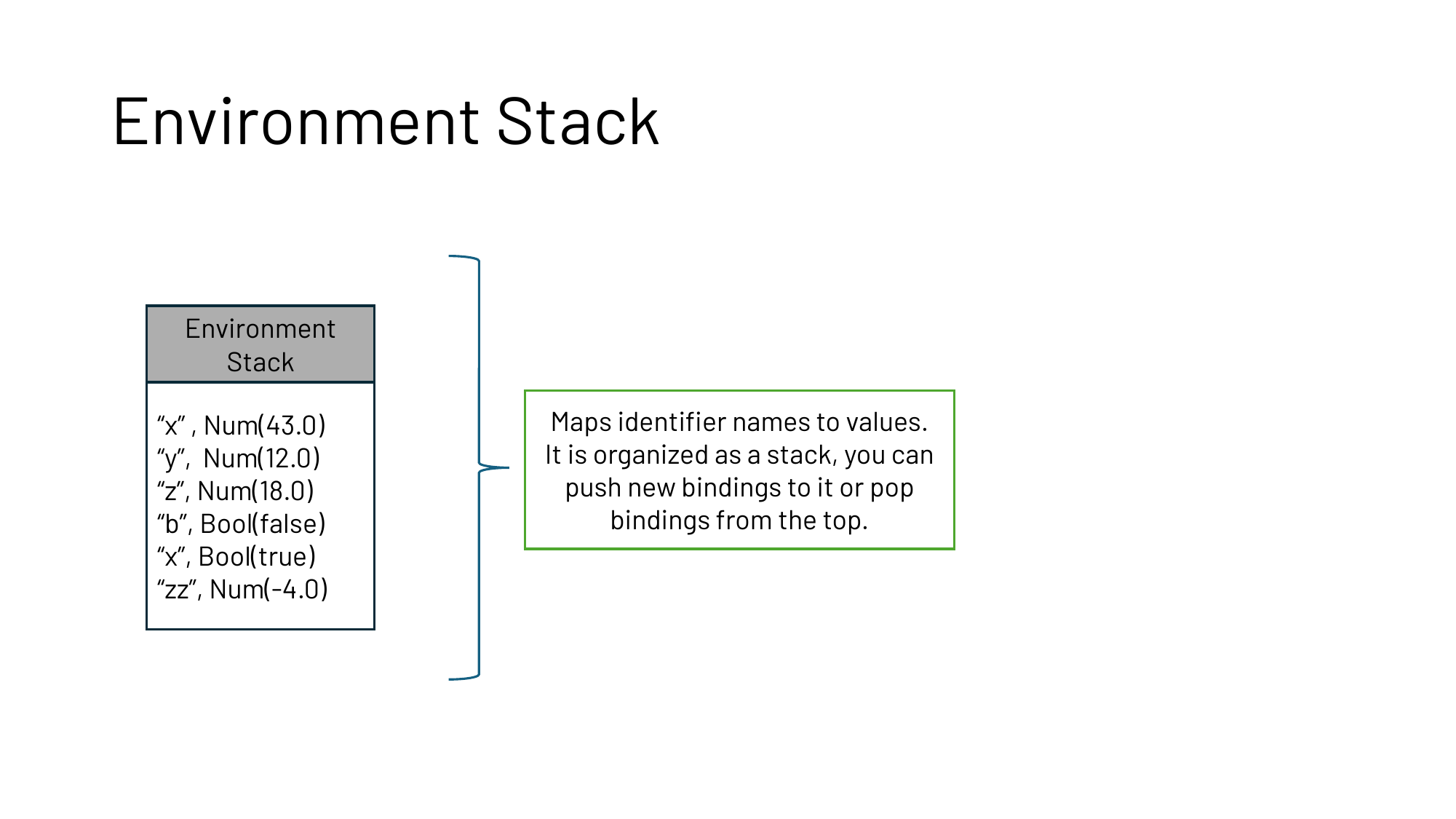

# Environment Stack

Environment Stack
“x” , Num(43.0)
“y”,  Num(12.0)
“z”, Num(18.0)
“b”, Bool(false)
“x”, Bool(true)
“zz”, Num(-4.0)
Maps identifier names to values.
It is organized as a stack, you can push new bindings to it or pop bindings from the top.